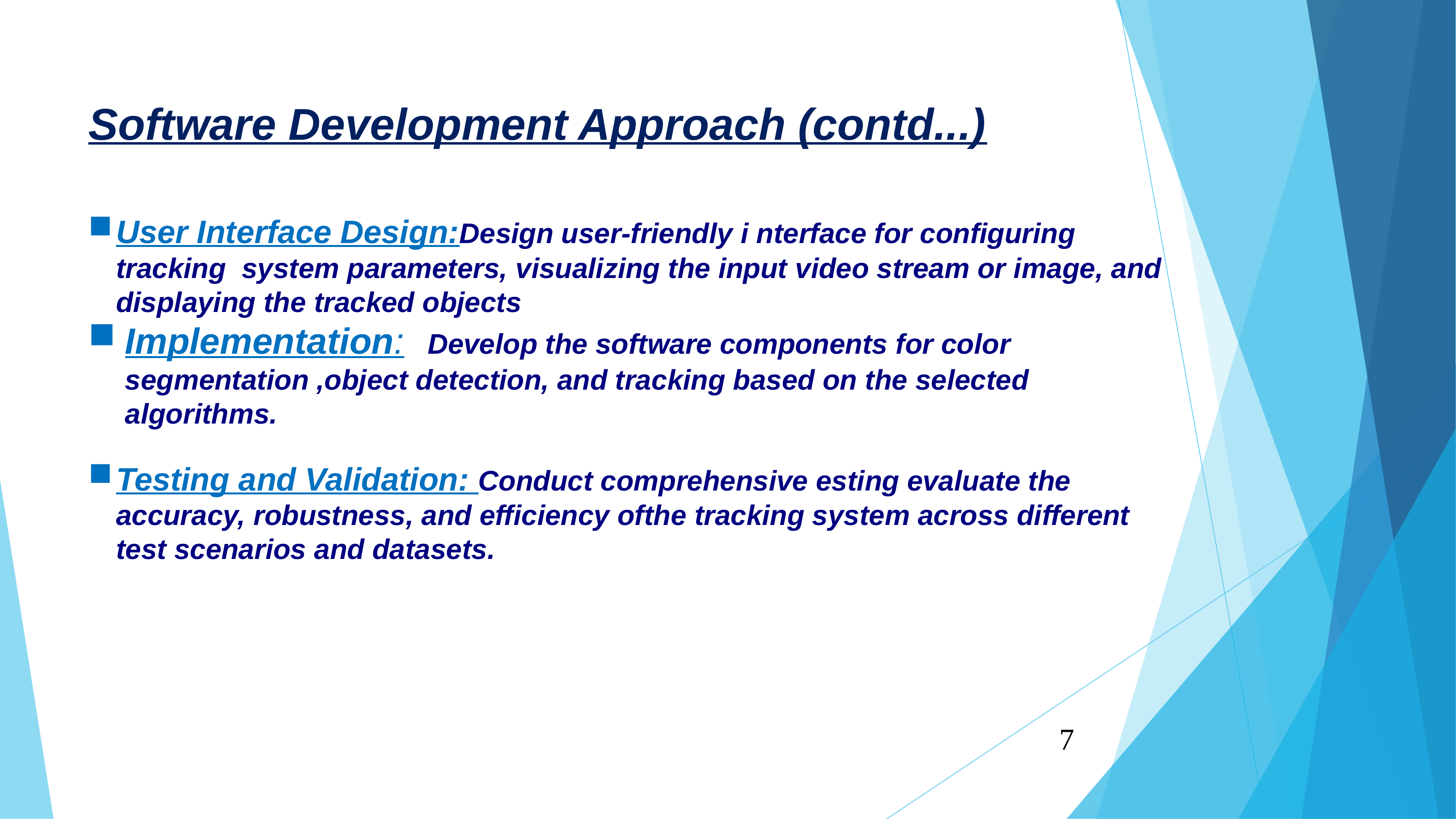

Software Development Approach (contd...)
User Interface Design:Design user-friendly i nterface for configuring tracking  system parameters, visualizing the input video stream or image, and  displaying the tracked objects
Implementation:   Develop the software components for color segmentation ,object detection, and tracking based on the selected algorithms.

Testing and Validation: Conduct comprehensive esting evaluate the accuracy, robustness, and efficiency ofthe tracking system across different test scenarios and datasets.

7